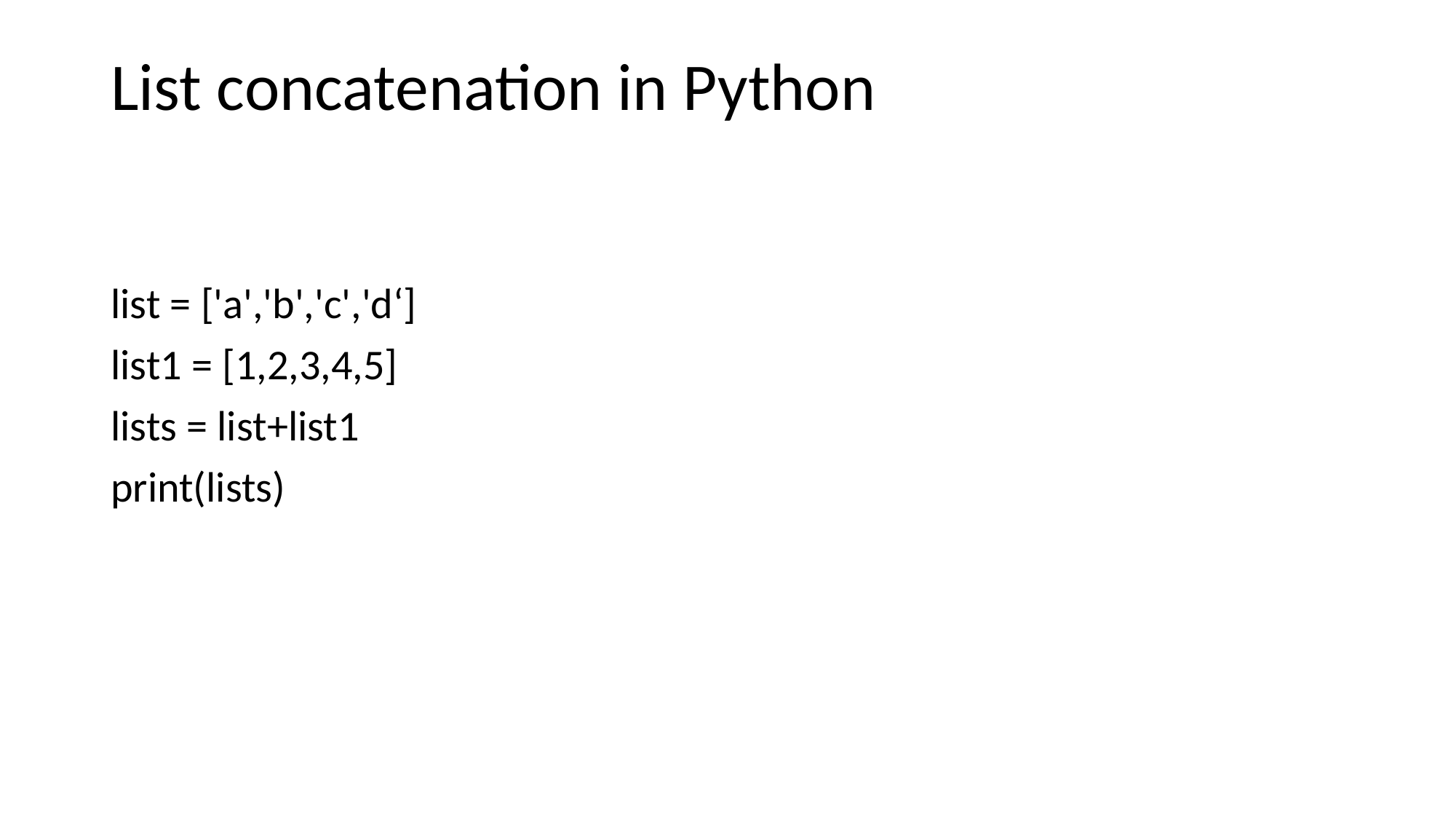

# List concatenation in Python

list = ['a','b','c','d‘]
list1 = [1,2,3,4,5]
lists = list+list1
print(lists)